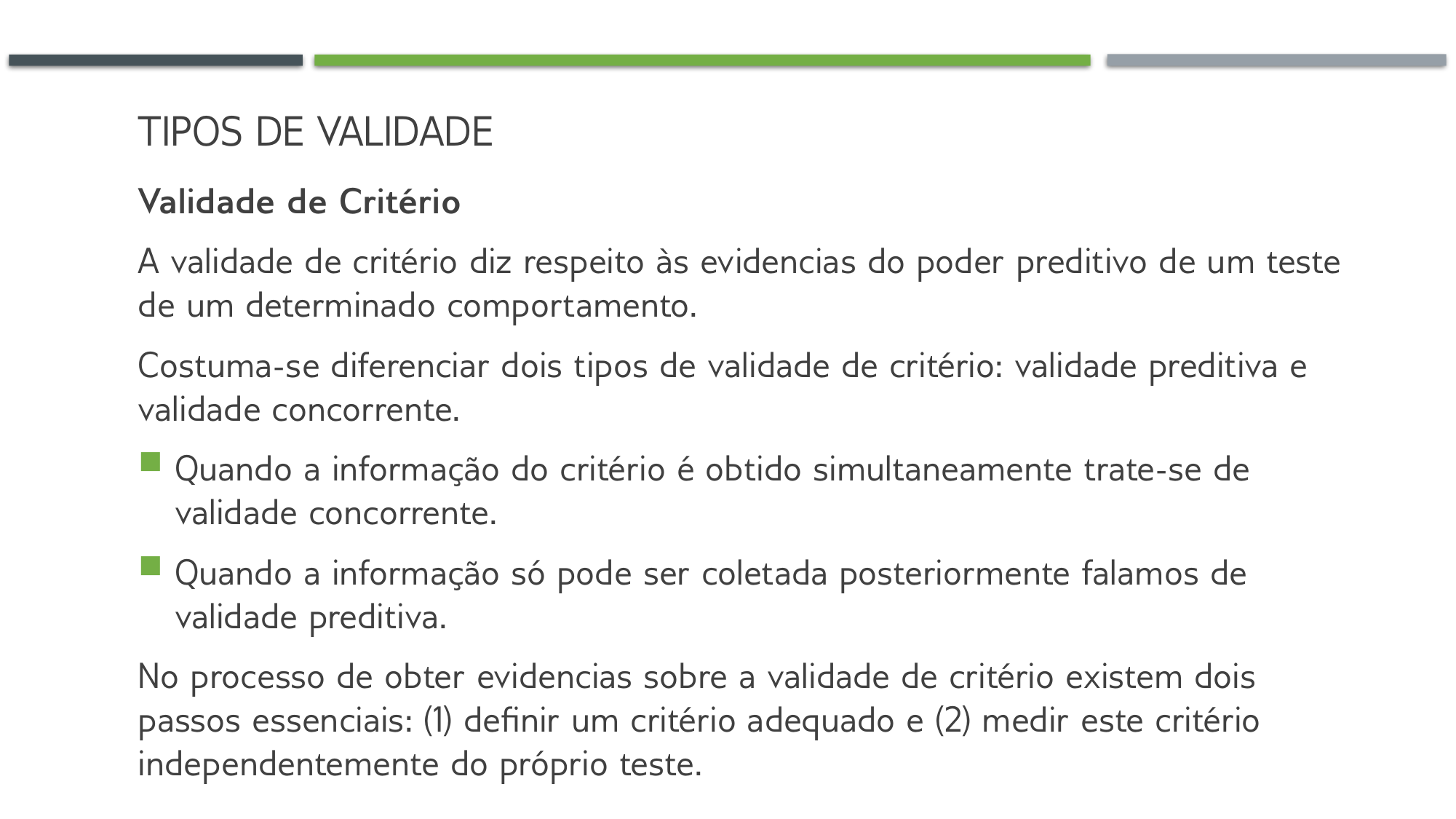

# Tipos de validade
Validade de Critério
A validade de critério diz respeito às evidencias do poder preditivo de um teste de um determinado comportamento.
Costuma-se diferenciar dois tipos de validade de critério: validade preditiva e validade concorrente.
Quando a informação do critério é obtido simultaneamente trate-se de validade concorrente.
Quando a informação só pode ser coletada posteriormente falamos de validade preditiva.
No processo de obter evidencias sobre a validade de critério existem dois passos essenciais: (1) definir um critério adequado e (2) medir este critério independentemente do próprio teste.